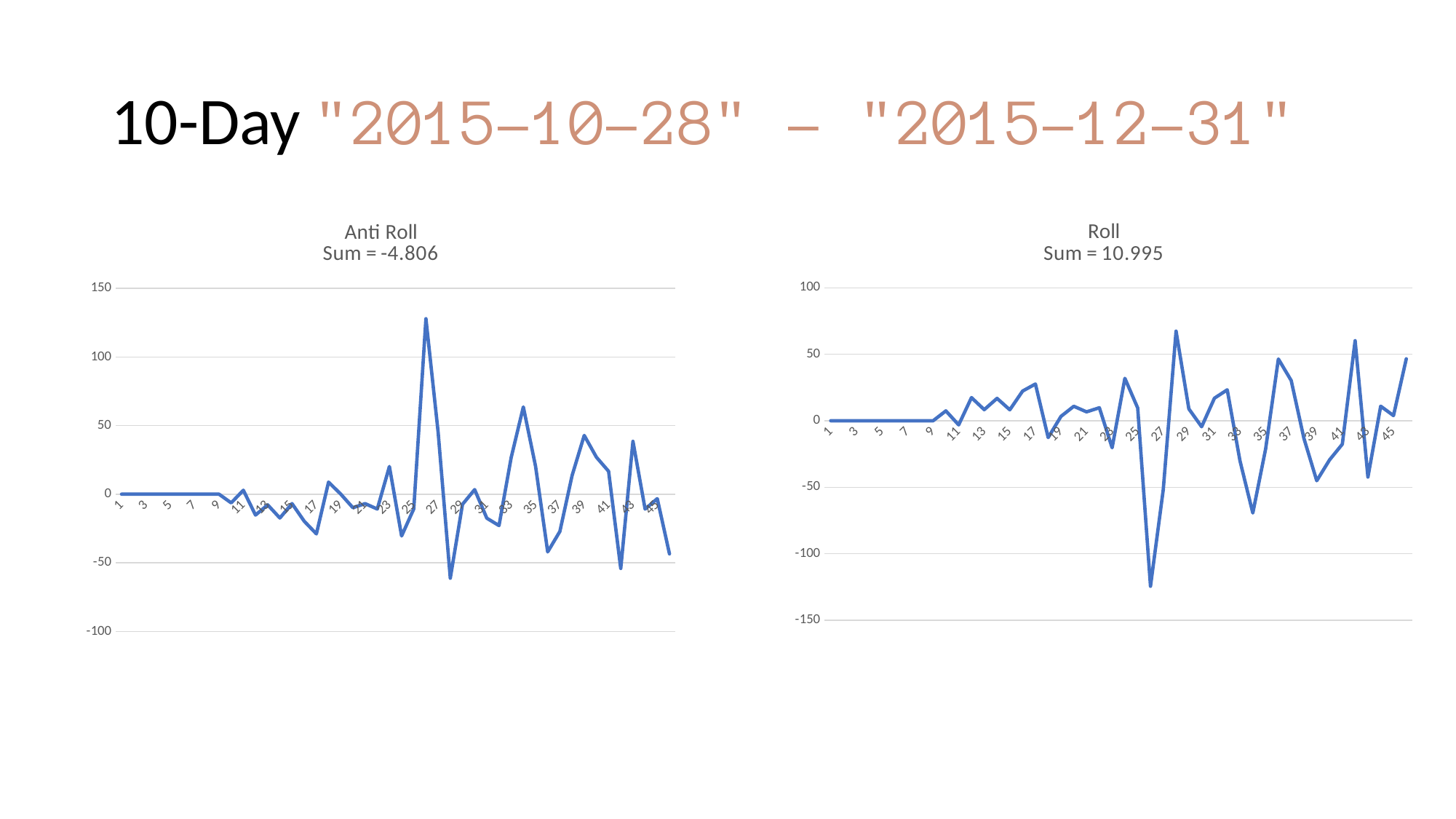

# 10-Day "2015-10-28" - "2015-12-31"

### Chart: Anti Roll
Sum = -4.806

| Category | 10_Profit |
|---|---|

### Chart: Roll
Sum = 10.995

| Category | 10_Profit |
|---|---|